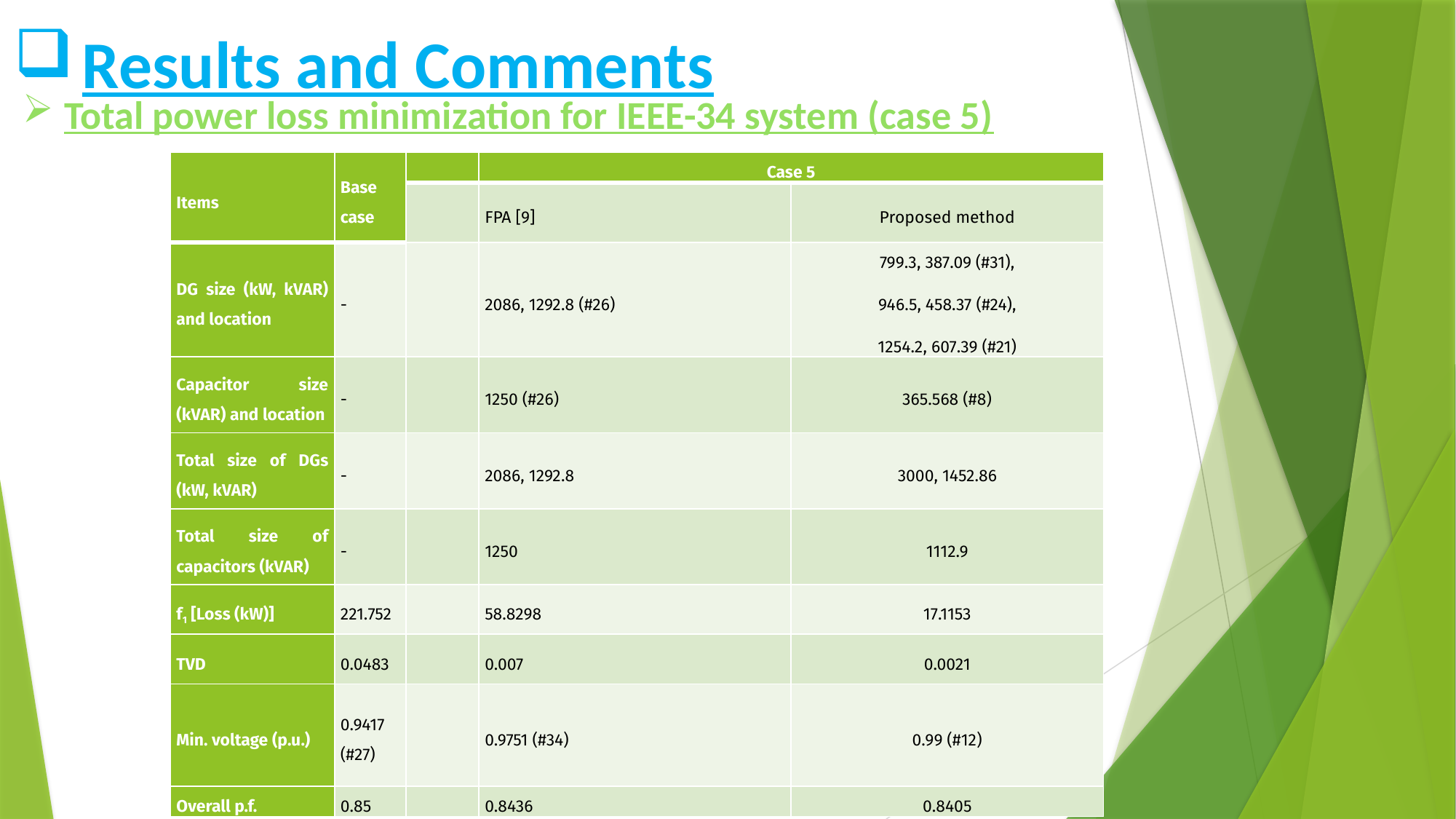

Results and Comments
Total power loss minimization for IEEE-34 system (case 5)
| Items | Base case |  | Case 5 |  |
| --- | --- | --- | --- | --- |
|  |  |  | FPA [9] | Proposed method |
| DG size (kW, kVAR) and location | - |  | 2086, 1292.8 (#26) | 799.3, 387.09 (#31), 946.5, 458.37 (#24), 1254.2, 607.39 (#21) |
| Capacitor size (kVAR) and location | - |  | 1250 (#26) | 365.568 (#8) |
| Total size of DGs (kW, kVAR) | - |  | 2086, 1292.8 | 3000, 1452.86 |
| Total size of capacitors (kVAR) | - |  | 1250 | 1112.9 |
| f1 [Loss (kW)] | 221.752 |  | 58.8298 | 17.1153 |
| TVD | 0.0483 |  | 0.007 | 0.0021 |
| Min. voltage (p.u.) | 0.9417 (#27) |  | 0.9751 (#34) | 0.99 (#12) |
| Overall p.f. | 0.85 |  | 0.8436 | 0.8405 |